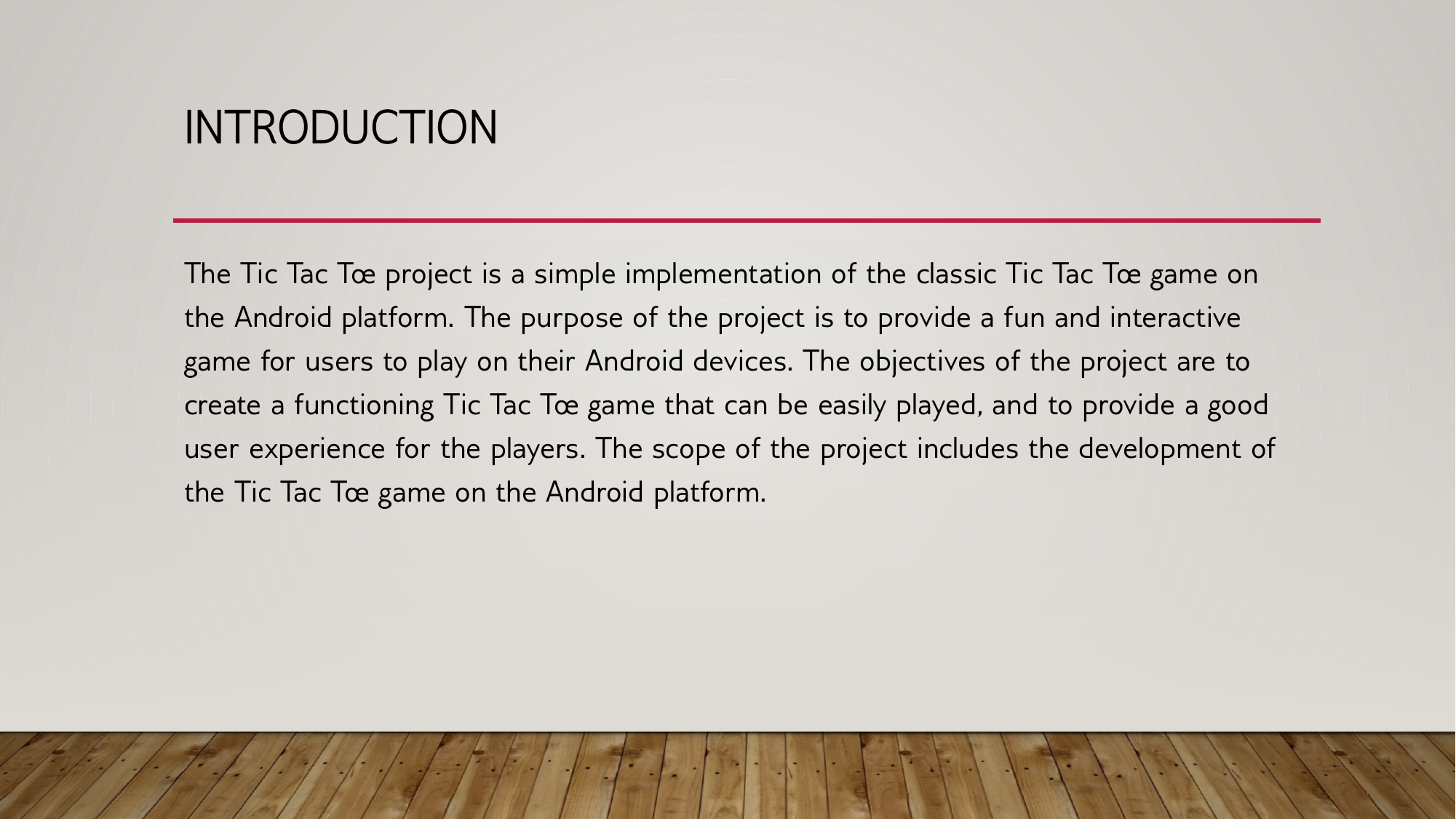

# Introduction
The Tic Tac Toe project is a simple implementation of the classic Tic Tac Toe game on the Android platform. The purpose of the project is to provide a fun and interactive game for users to play on their Android devices. The objectives of the project are to create a functioning Tic Tac Toe game that can be easily played, and to provide a good user experience for the players. The scope of the project includes the development of the Tic Tac Toe game on the Android platform.